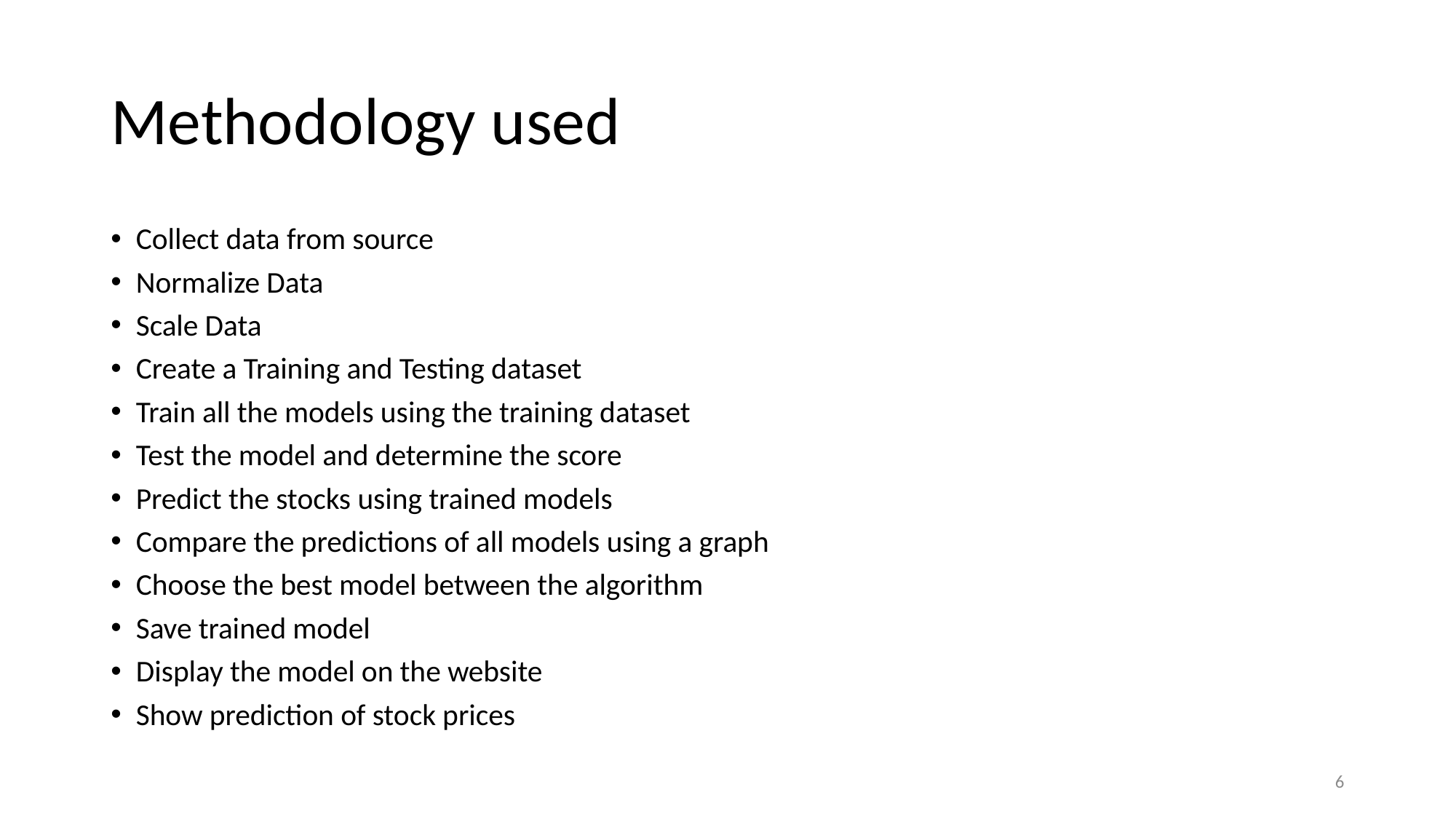

# Methodology used
Collect data from source
Normalize Data
Scale Data
Create a Training and Testing dataset
Train all the models using the training dataset
Test the model and determine the score
Predict the stocks using trained models
Compare the predictions of all models using a graph
Choose the best model between the algorithm
Save trained model
Display the model on the website
Show prediction of stock prices

6